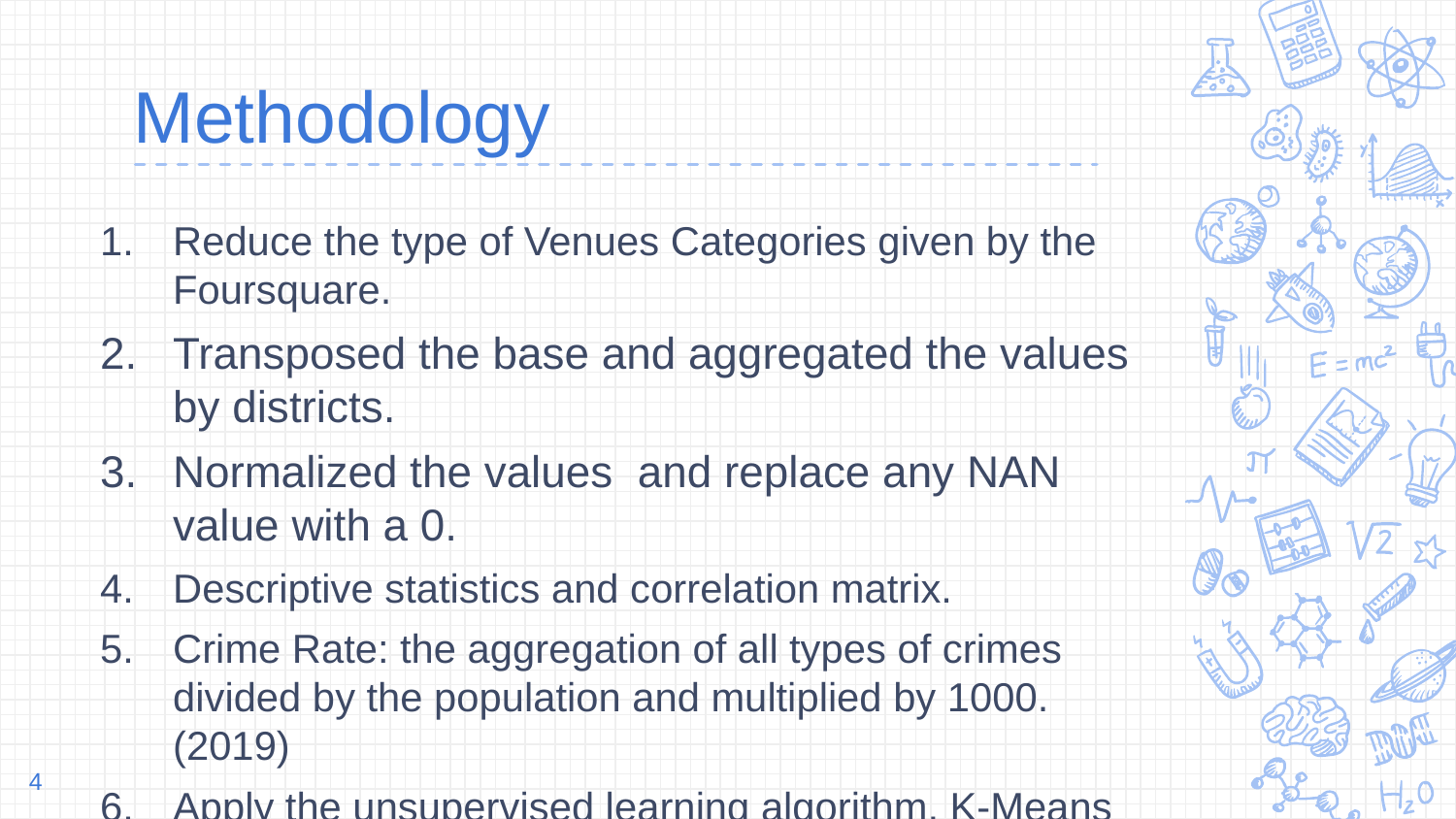

# Methodology
Reduce the type of Venues Categories given by the Foursquare.
Transposed the base and aggregated the values by districts.
Normalized the values  and replace any NAN value with a 0.
Descriptive statistics and correlation matrix.
Crime Rate: the aggregation of all types of crimes divided by the population and multiplied by 1000. (2019)
Apply the unsupervised learning algorithm, K-Means
4